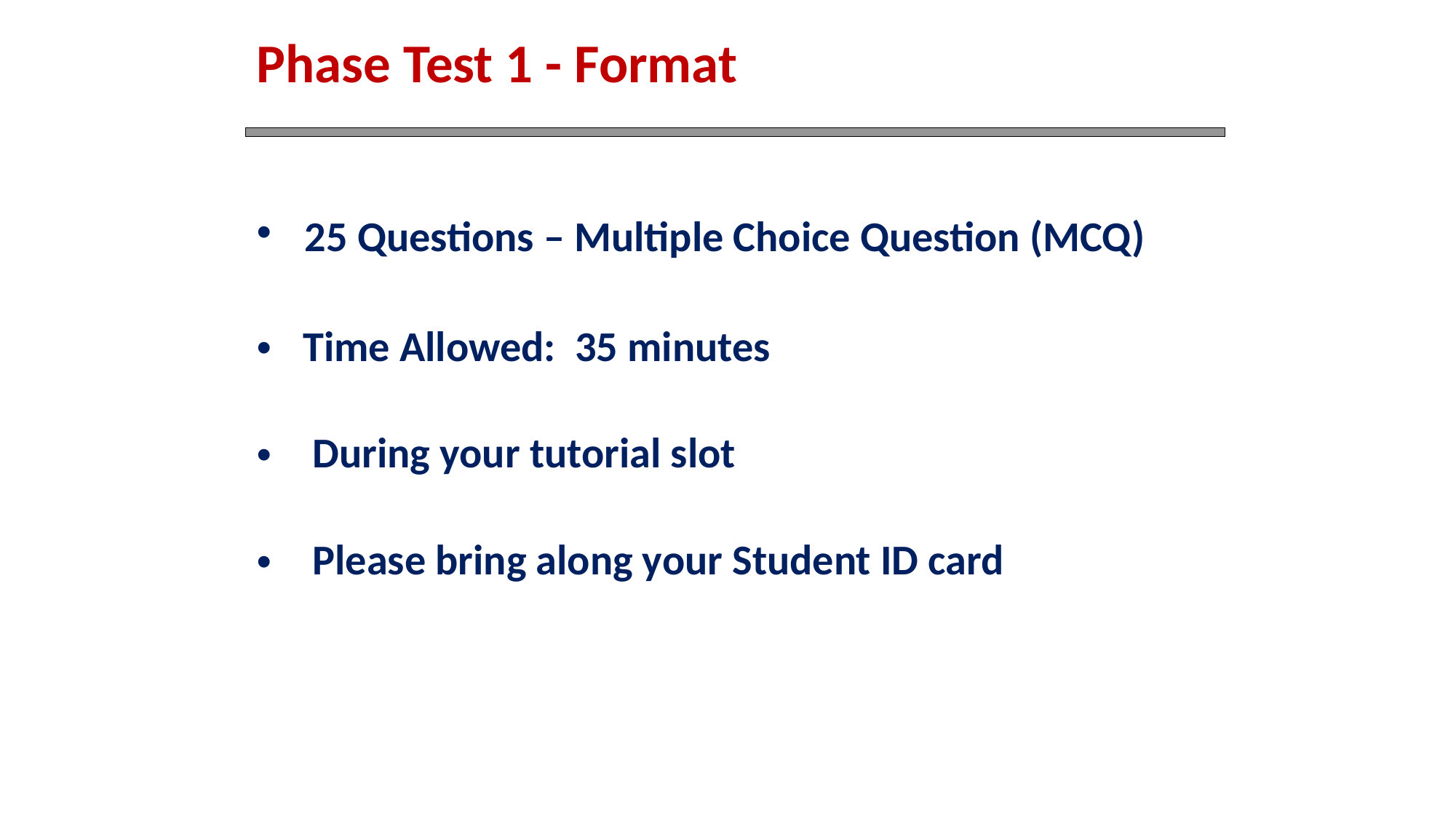

# Phase Test 1 - Format

  25 Questions – Multiple Choice Question (MCQ)

  Time Allowed:  35 minutes

   During your tutorial slot

   Please bring along your Student ID card